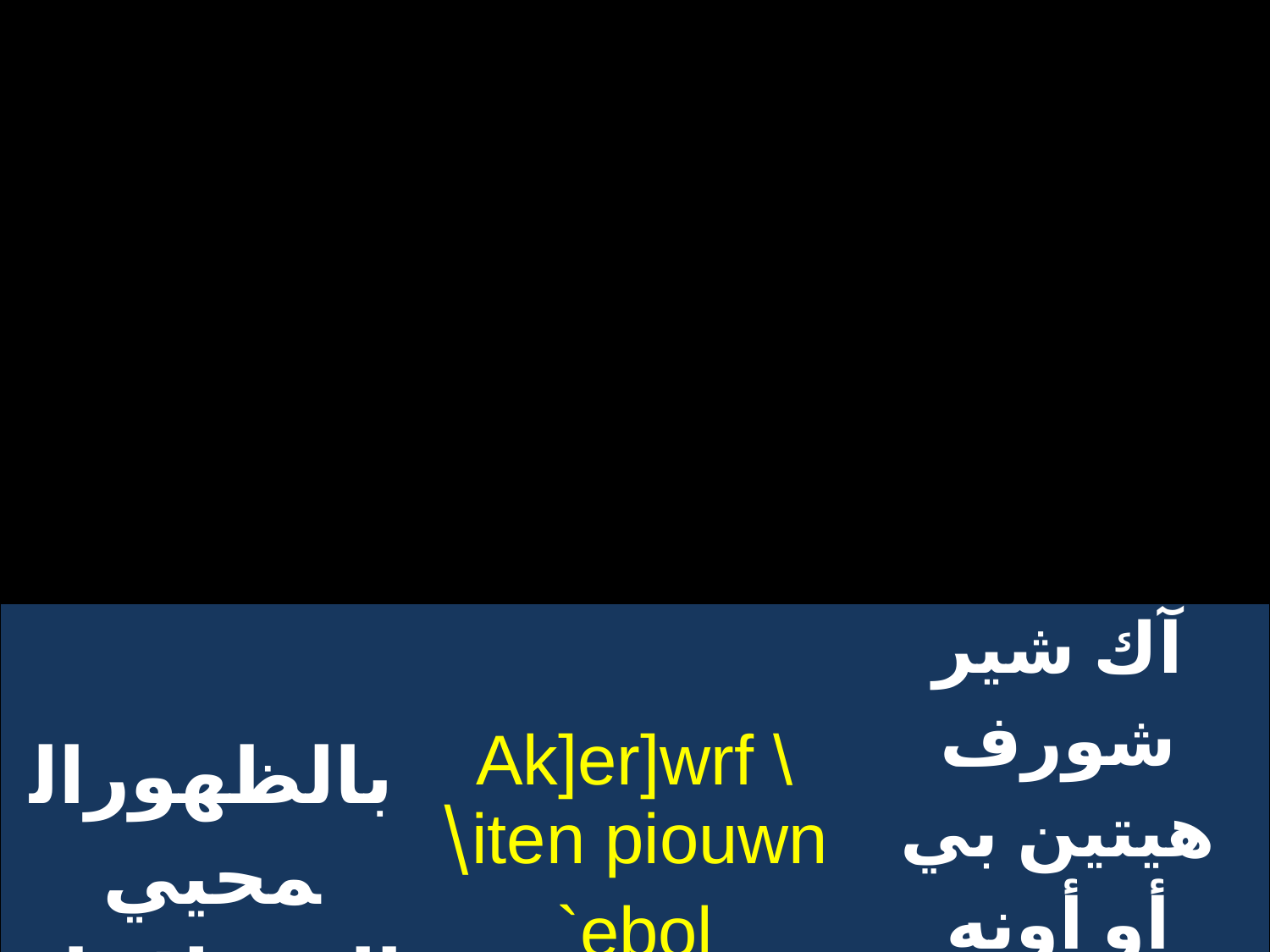

| بالظهورالمحيي الذي لإبنك | Ak]er]wrf \iten piouwn\ `ebol `nreftan'o | آك شير شورف هيتين بي أو أونه إيفول إنريف نخو |
| --- | --- | --- |